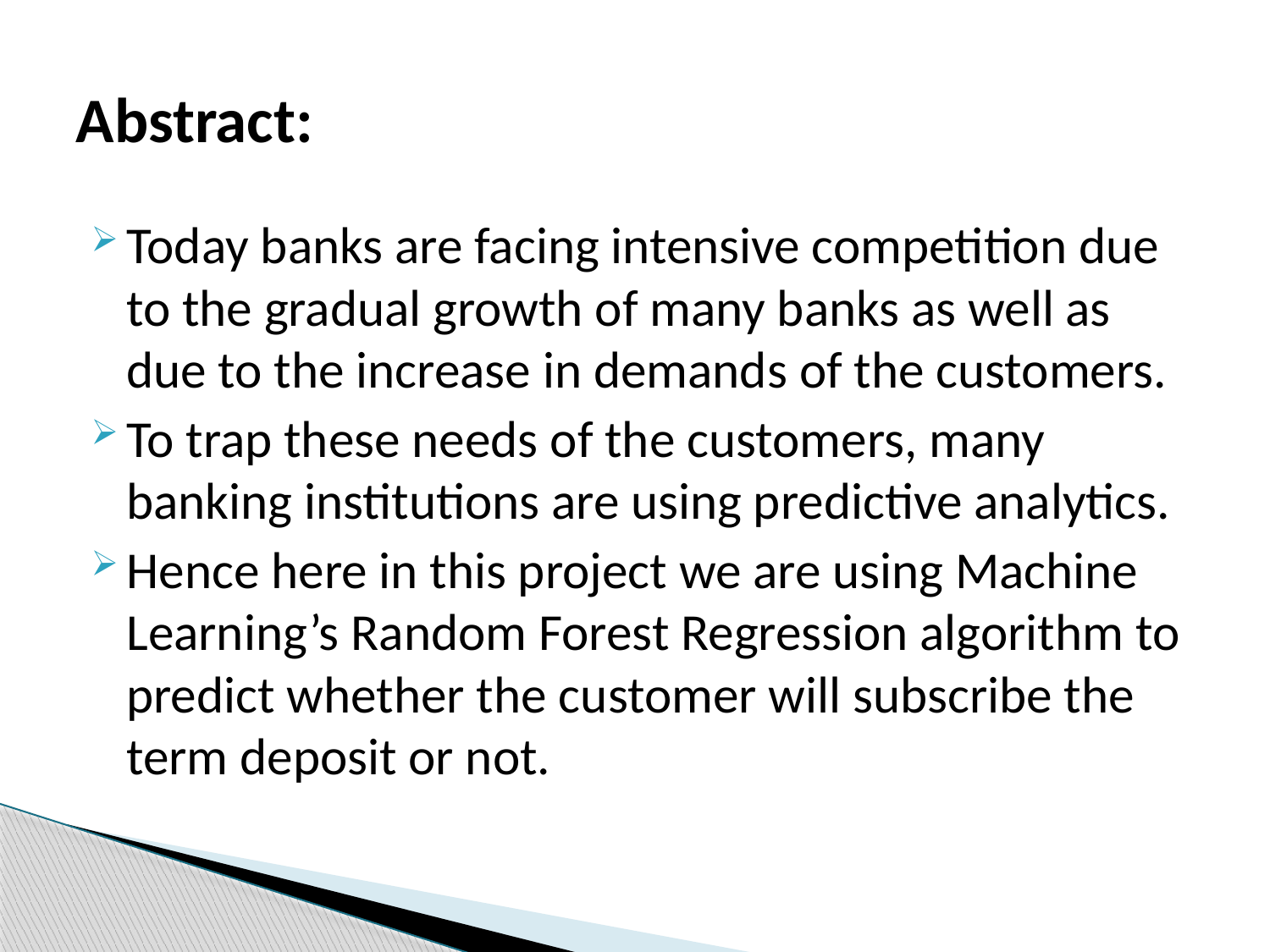

# Abstract:
Today banks are facing intensive competition due to the gradual growth of many banks as well as due to the increase in demands of the customers.
To trap these needs of the customers, many banking institutions are using predictive analytics.
Hence here in this project we are using Machine Learning’s Random Forest Regression algorithm to predict whether the customer will subscribe the term deposit or not.